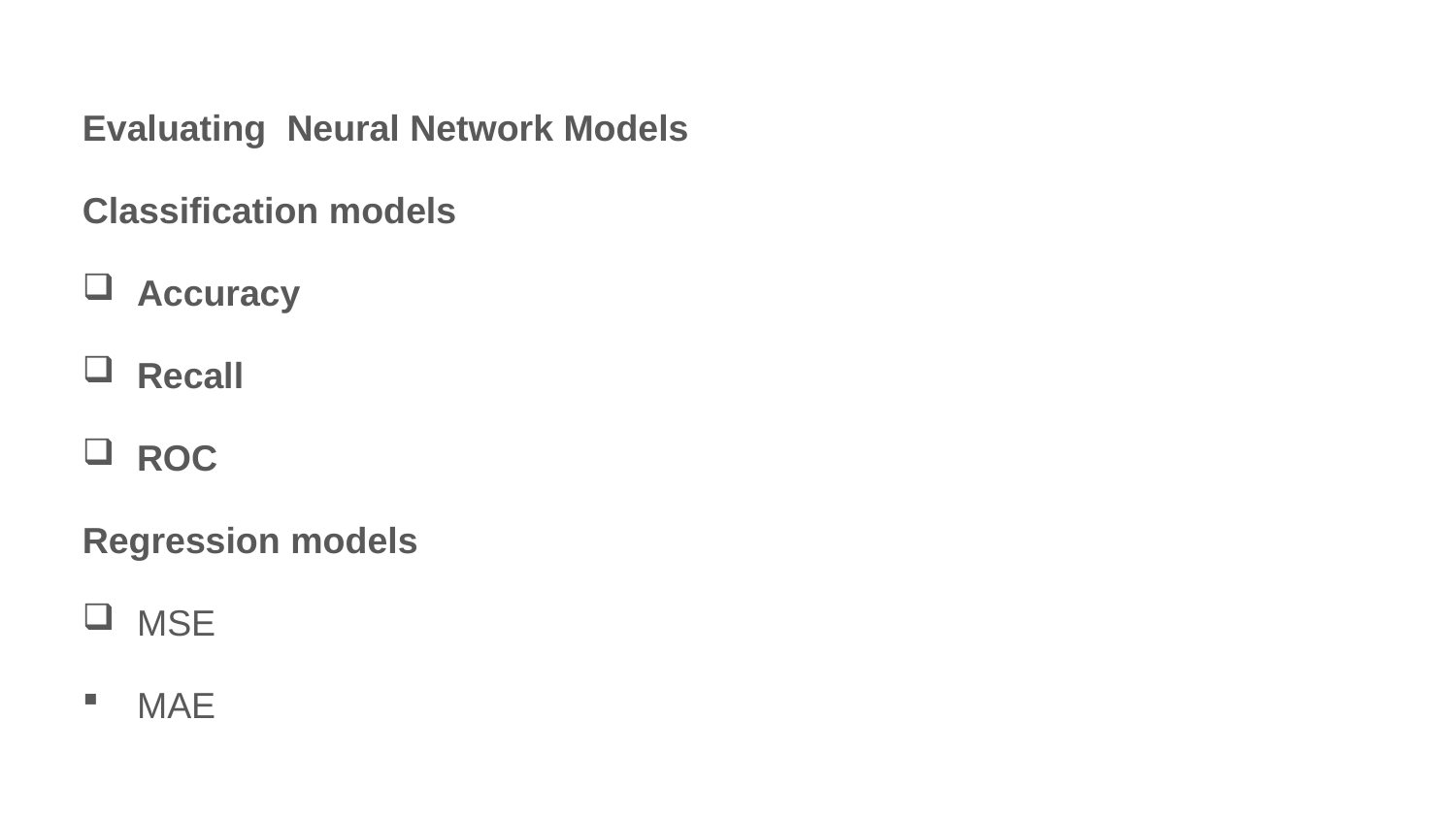

Evaluating  Neural Network Models
Classification models
Accuracy
Recall
ROC
Regression models
MSE
MAE